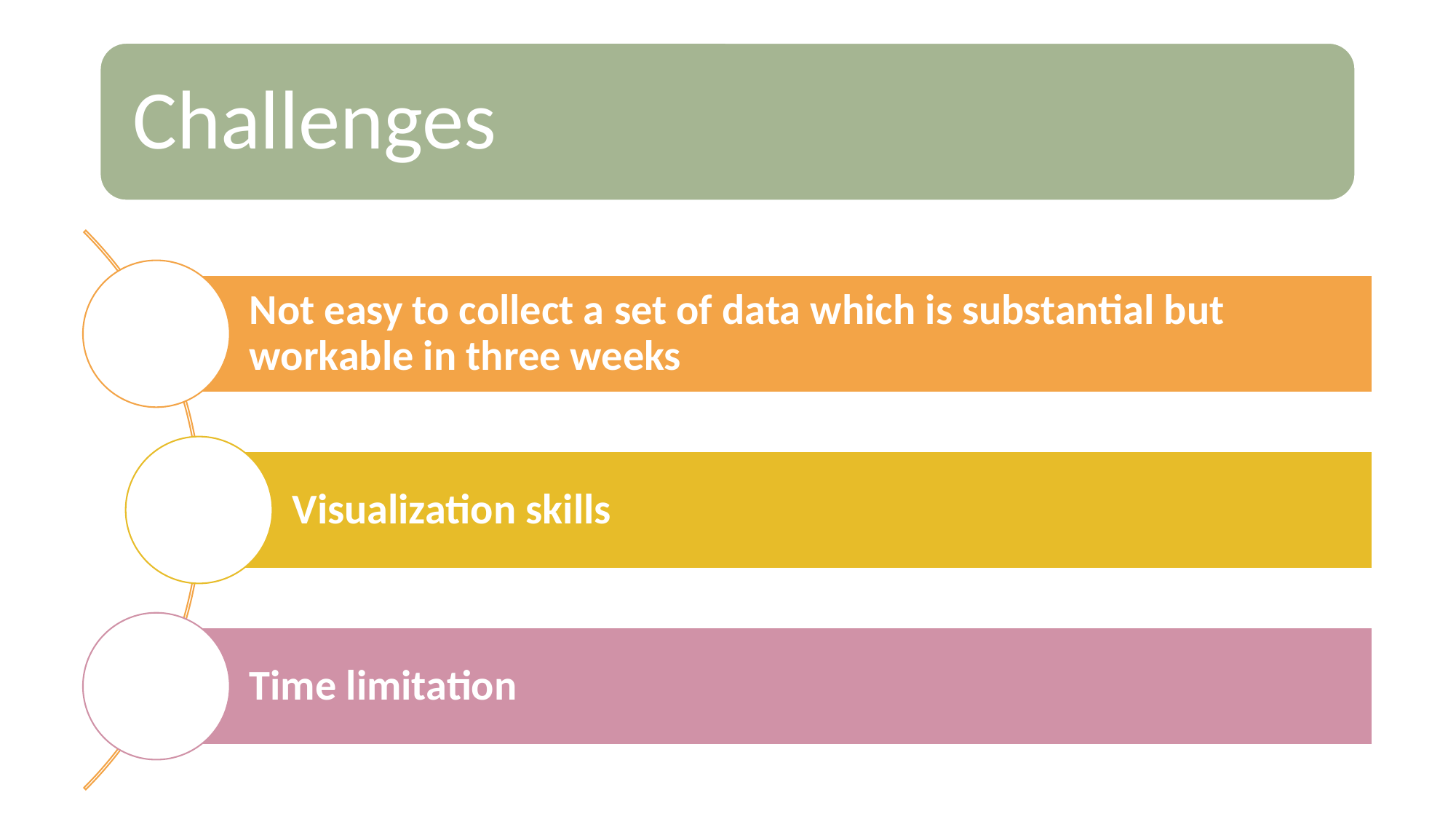

Challenges
#
Not easy to collect a set of data which is substantial but workable in three weeks
Visualization skills
Time limitation